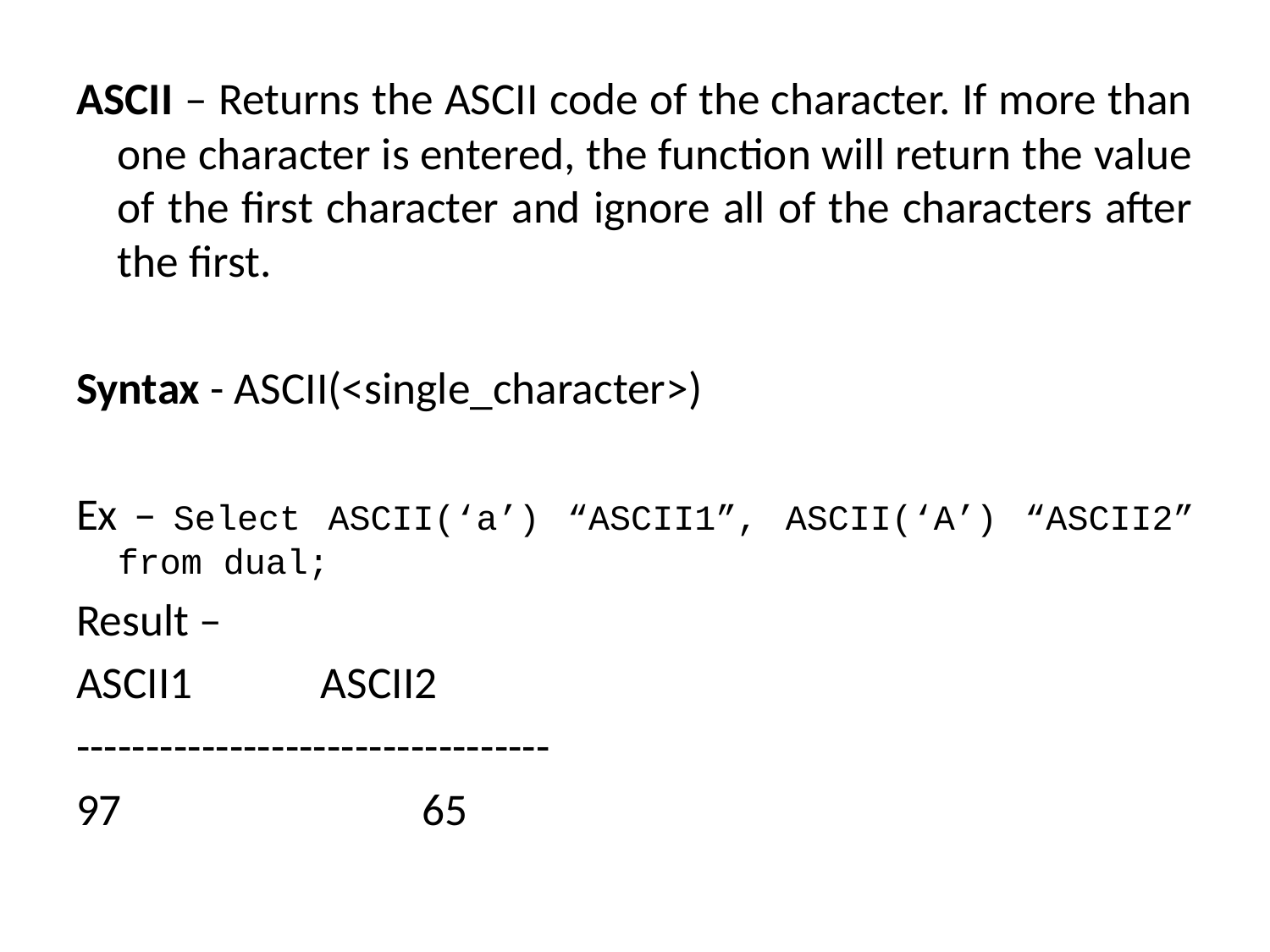

ASCII – Returns the ASCII code of the character. If more than one character is entered, the function will return the value of the first character and ignore all of the characters after the first.

Syntax - ASCII(<single_character>)

Ex – Select ASCII(‘a’) “ASCII1”, ASCII(‘A’) “ASCII2” from dual;
Result –
ASCII1		ASCII2
----------------------------------
97			65